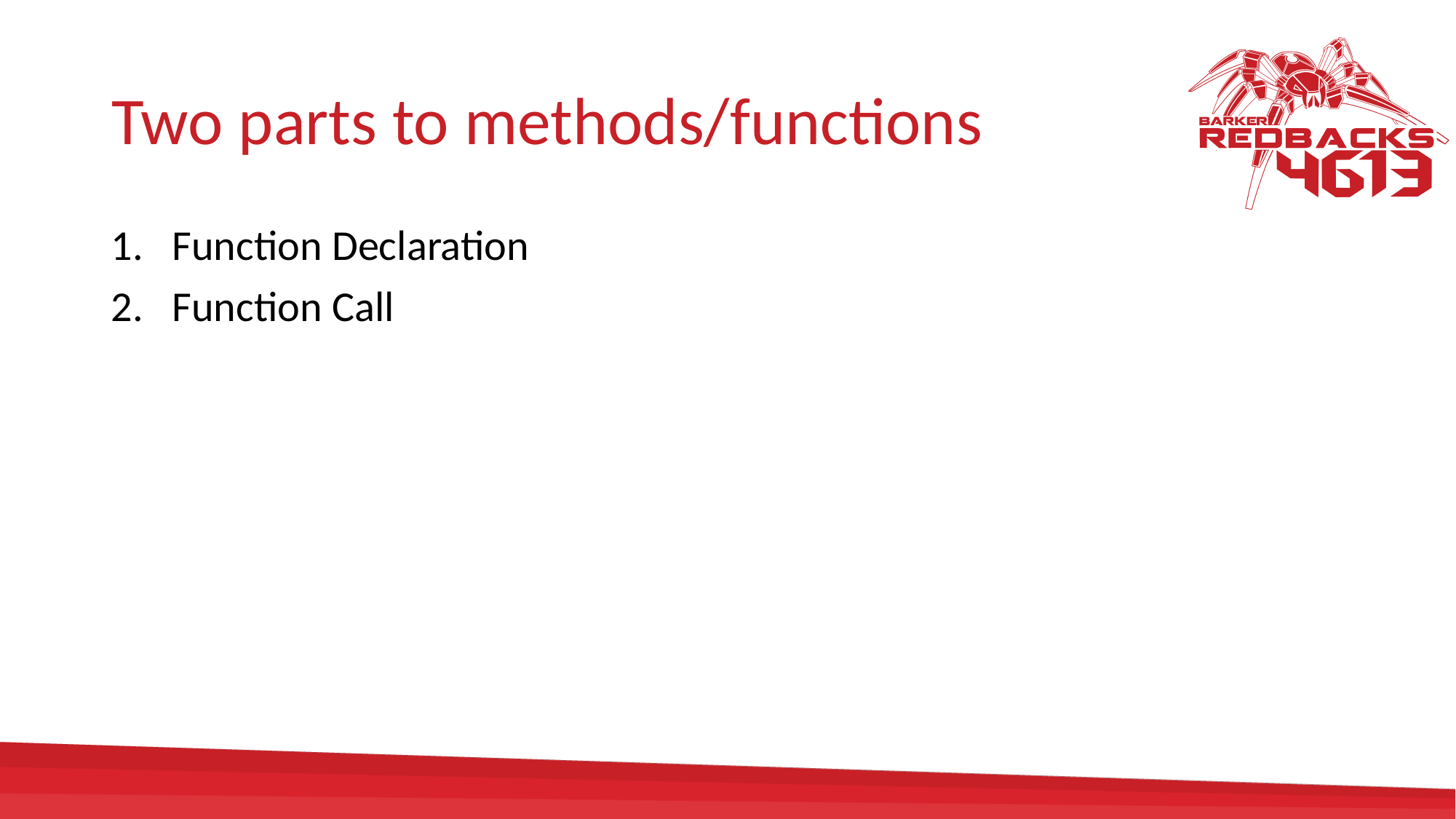

# Two parts to methods/functions
Function Declaration
Function Call